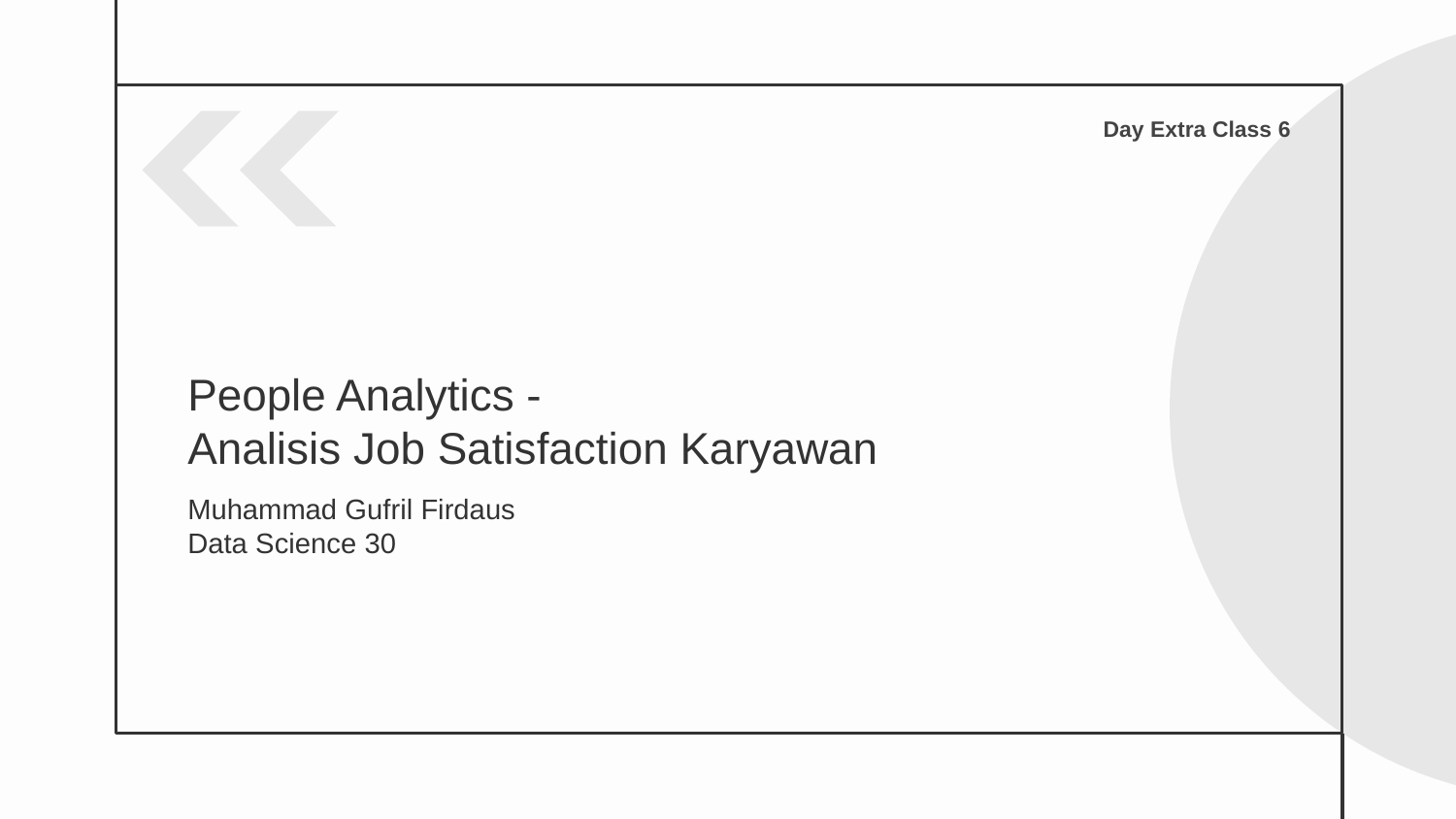

Day Extra Class 6

# People Analytics -
Analisis Job Satisfaction Karyawan
Muhammad Gufril Firdaus
Data Science 30